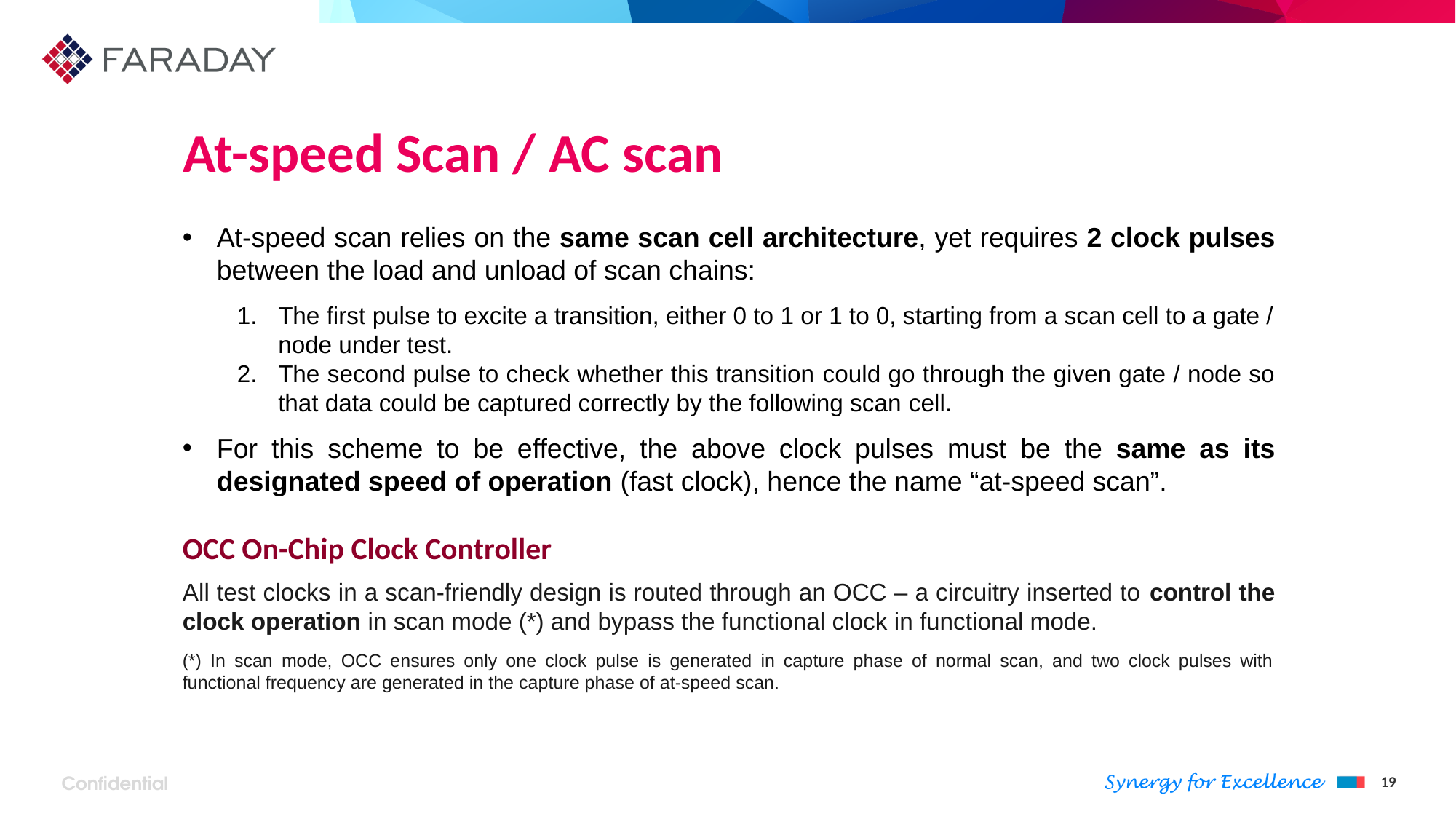

# At-speed Scan / AC scan
At-speed scan relies on the same scan cell architecture, yet requires 2 clock pulses between the load and unload of scan chains:

The first pulse to excite a transition, either 0 to 1 or 1 to 0, starting from a scan cell to a gate / node under test.
The second pulse to check whether this transition could go through the given gate / node so that data could be captured correctly by the following scan cell.

For this scheme to be effective, the above clock pulses must be the same as its designated speed of operation (fast clock), hence the name “at-speed scan”.
OCC On-Chip Clock Controller
All test clocks in a scan-friendly design is routed through an OCC – a circuitry inserted to control the clock operation in scan mode (*) and bypass the functional clock in functional mode.

(*) In scan mode, OCC ensures only one clock pulse is generated in capture phase of normal scan, and two clock pulses with functional frequency are generated in the capture phase of at-speed scan.